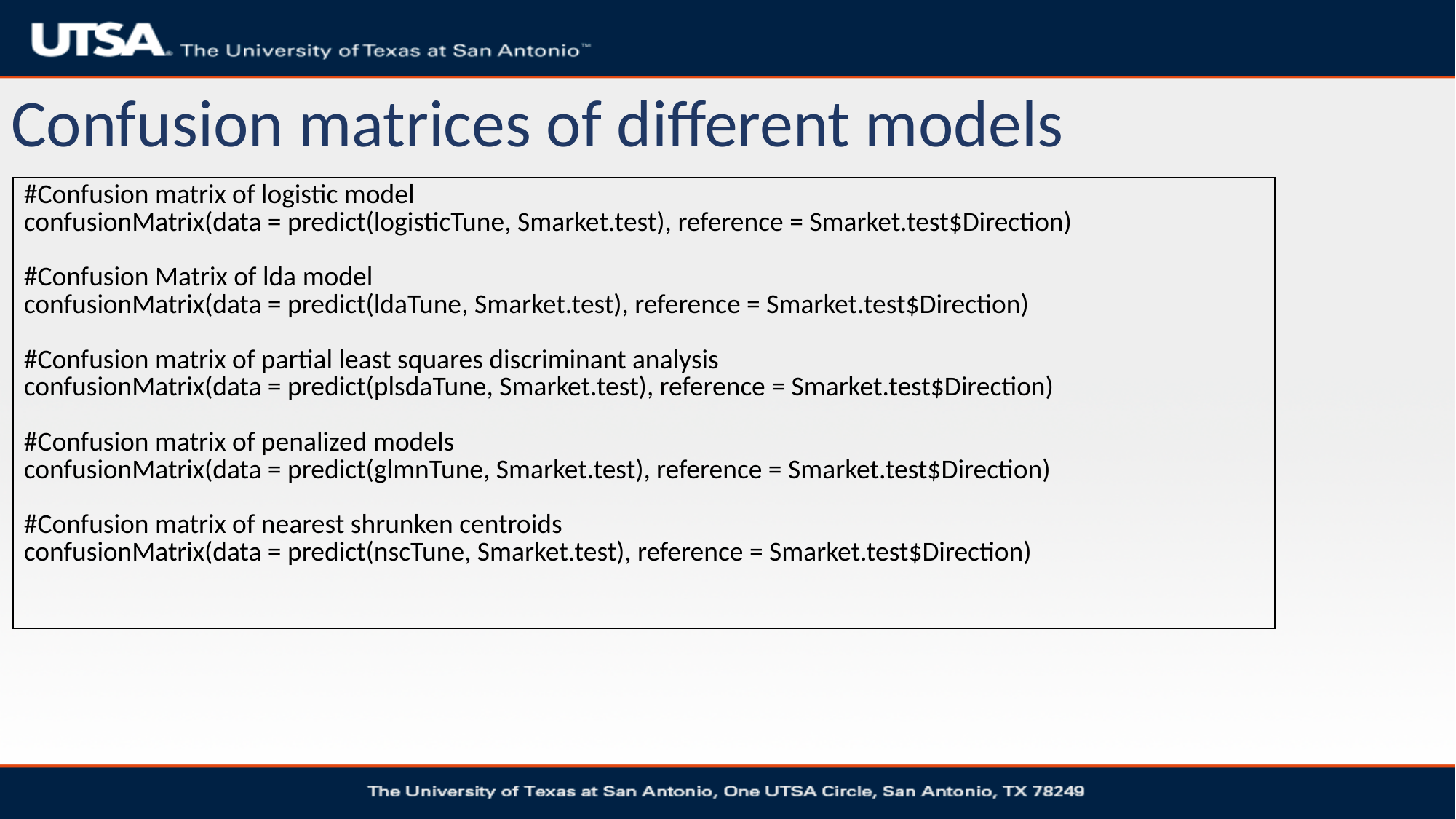

# Confusion matrices of different models
| #Confusion matrix of logistic model confusionMatrix(data = predict(logisticTune, Smarket.test), reference = Smarket.test$Direction) #Confusion Matrix of lda model confusionMatrix(data = predict(ldaTune, Smarket.test), reference = Smarket.test$Direction) #Confusion matrix of partial least squares discriminant analysis confusionMatrix(data = predict(plsdaTune, Smarket.test), reference = Smarket.test$Direction) #Confusion matrix of penalized models confusionMatrix(data = predict(glmnTune, Smarket.test), reference = Smarket.test$Direction) #Confusion matrix of nearest shrunken centroids confusionMatrix(data = predict(nscTune, Smarket.test), reference = Smarket.test$Direction) |
| --- |